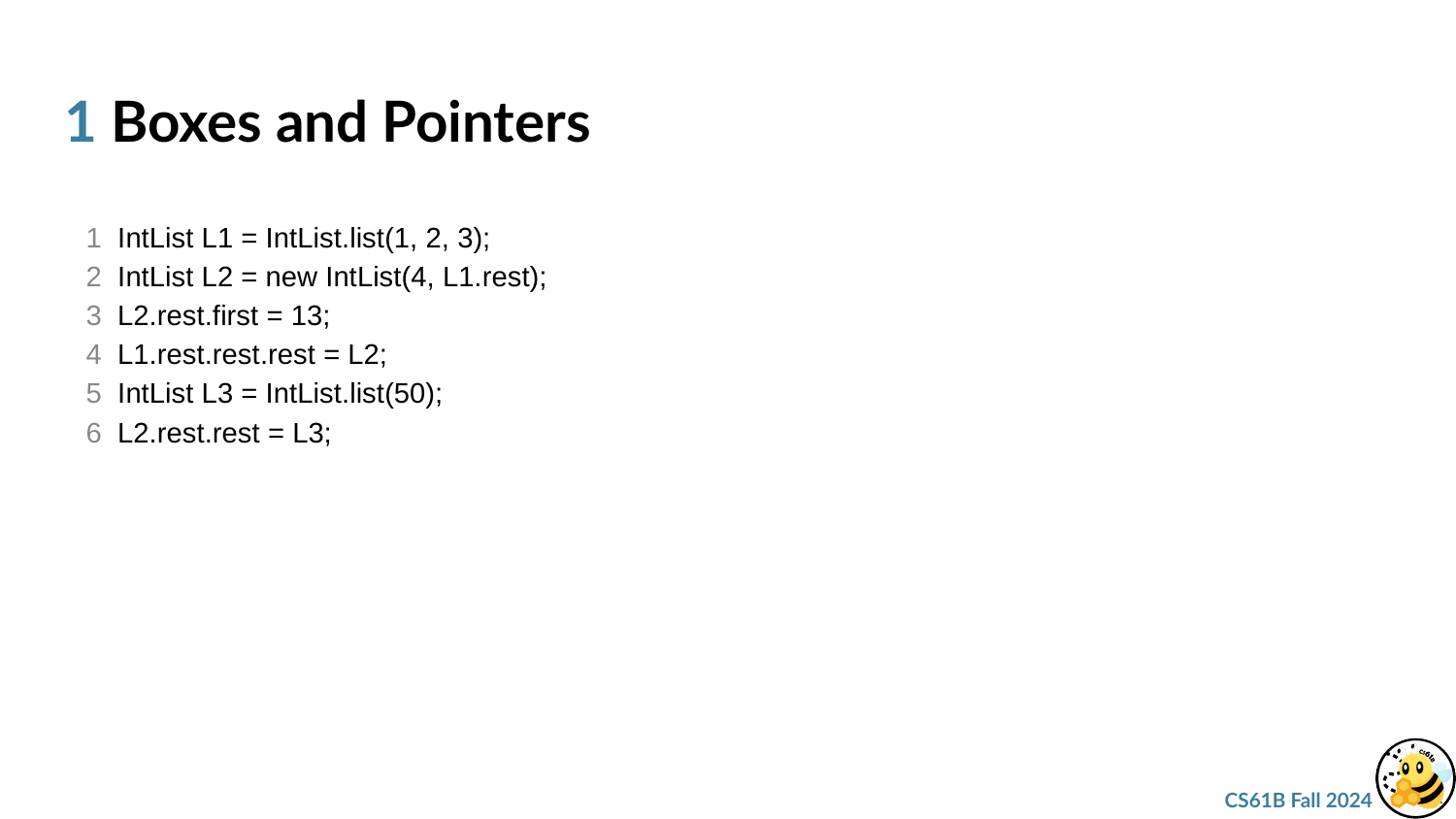

# 1 Boxes and Pointers
1  IntList L1 = IntList.list(1, 2, 3);
2  IntList L2 = new IntList(4, L1.rest);
3  L2.rest.first = 13;
4  L1.rest.rest.rest = L2;
5  IntList L3 = IntList.list(50);
6  L2.rest.rest = L3;